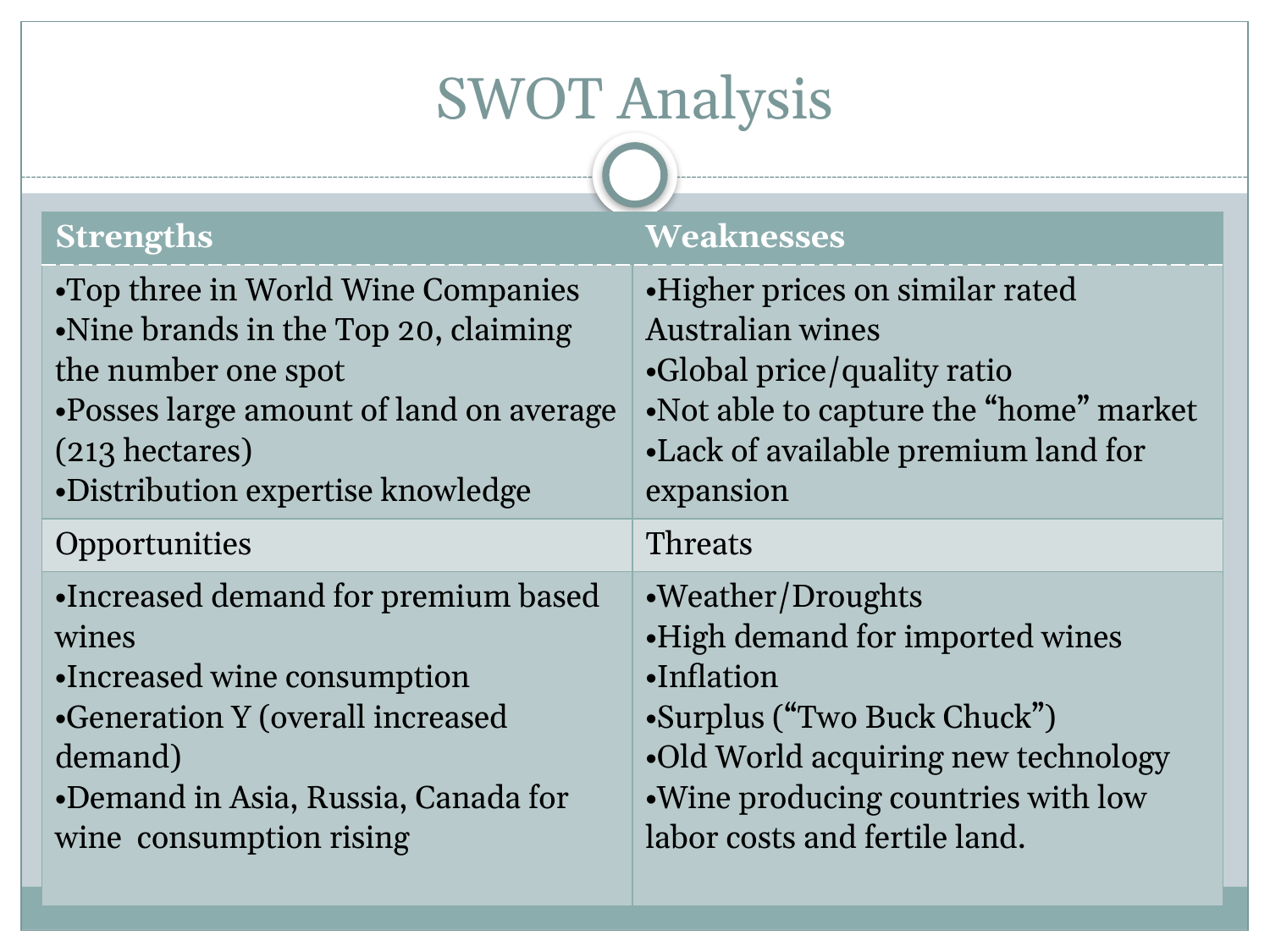

# SWOT Analysis
| Strengths | Weaknesses |
| --- | --- |
| Top three in World Wine Companies Nine brands in the Top 20, claiming the number one spot Posses large amount of land on average (213 hectares) Distribution expertise knowledge | Higher prices on similar rated Australian wines Global price/quality ratio Not able to capture the “home” market Lack of available premium land for expansion |
| Opportunities | Threats |
| Increased demand for premium based wines Increased wine consumption Generation Y (overall increased demand) Demand in Asia, Russia, Canada for wine consumption rising | Weather/Droughts High demand for imported wines Inflation Surplus (“Two Buck Chuck”) Old World acquiring new technology Wine producing countries with low labor costs and fertile land. |